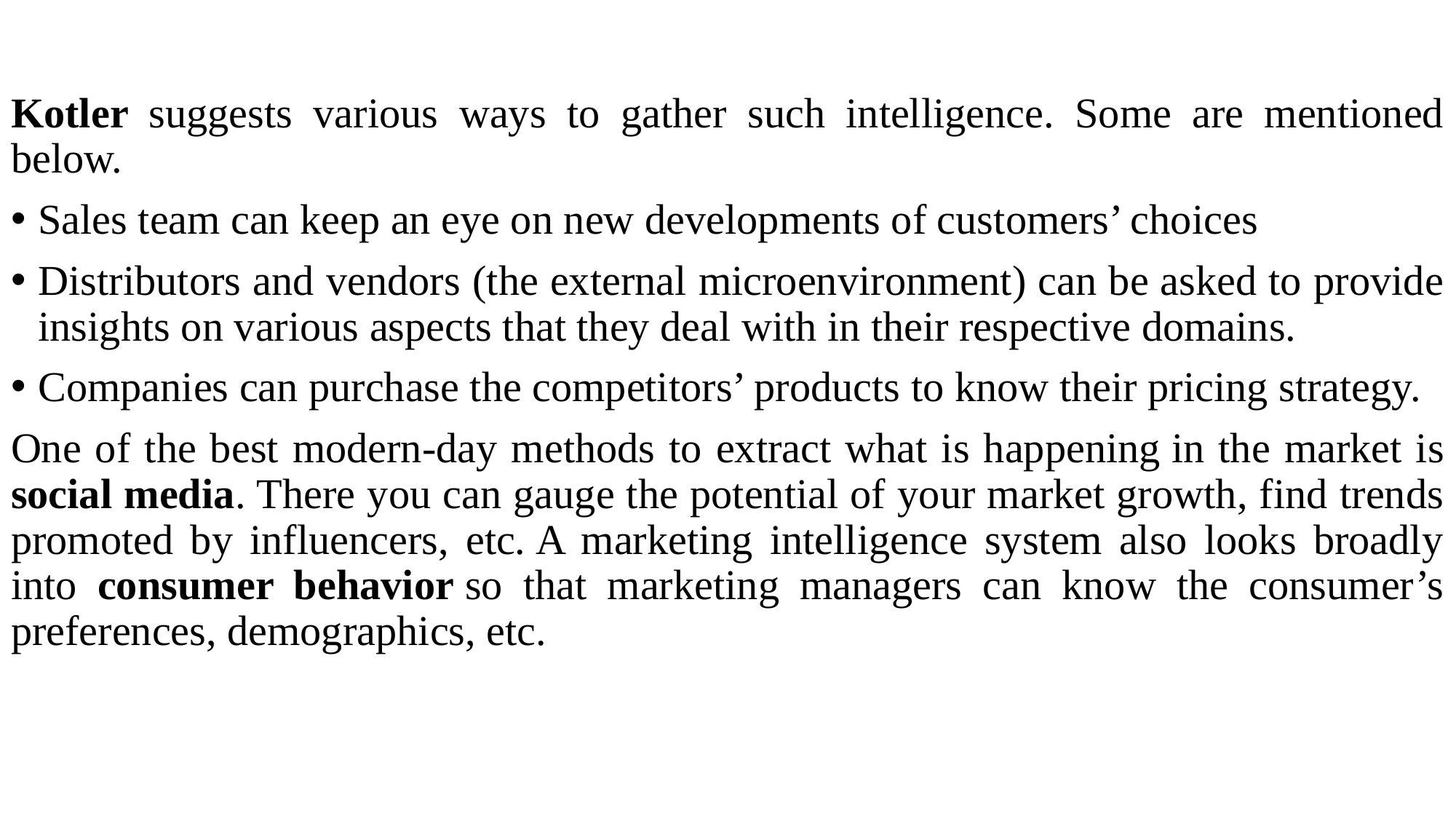

Kotler suggests various ways to gather such intelligence. Some are mentioned below.
Sales team can keep an eye on new developments of customers’ choices
Distributors and vendors (the external microenvironment) can be asked to provide insights on various aspects that they deal with in their respective domains.
Companies can purchase the competitors’ products to know their pricing strategy.
One of the best modern-day methods to extract what is happening in the market is social media. There you can gauge the potential of your market growth, find trends promoted by influencers, etc. A marketing intelligence system also looks broadly into consumer behavior so that marketing managers can know the consumer’s preferences, demographics, etc.